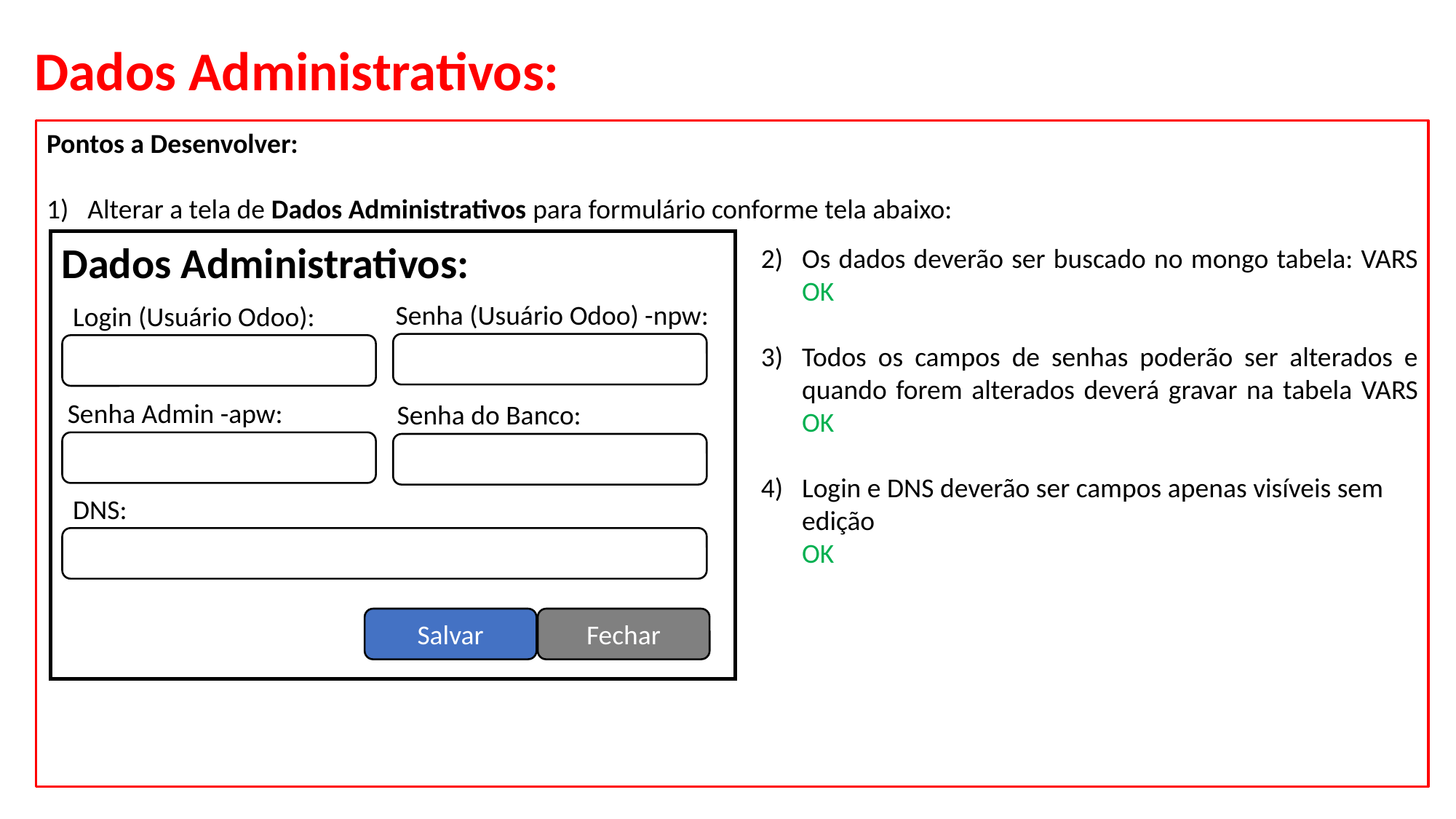

Dados Administrativos:
Pontos a Desenvolver:

Alterar a tela de Dados Administrativos para formulário conforme tela abaixo:

Dados Administrativos:

Os dados deverão ser buscado no mongo tabela: VARS
OK

Todos os campos de senhas poderão ser alterados e quando forem alterados deverá gravar na tabela VARS
OK

Login e DNS deverão ser campos apenas visíveis sem edição
OK

Senha (Usuário Odoo) -npw:
Login (Usuário Odoo):

Senha Admin -apw:
Senha do Banco:

DNS:

Quais são os respectivos campos da tabela, pois lá eu vi que existem:
NomeDB, DB_PASS, e Nome da Instancia
Salvar
Fechar